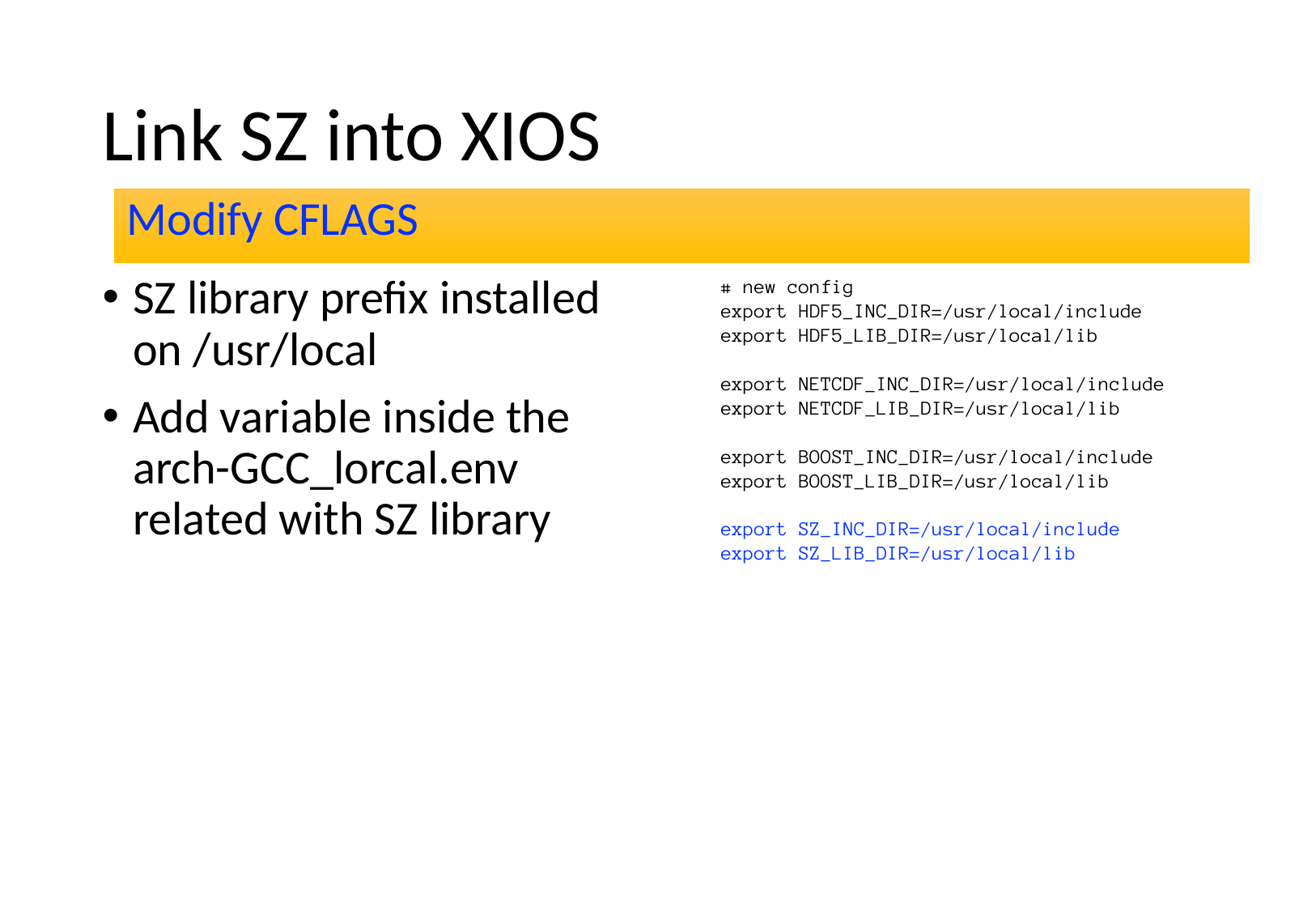

# Link SZ into XIOS
Modify CFLAGS
SZ library prefix installed on /usr/local
Add variable inside the arch-GCC_lorcal.env related with SZ library
# new config
export HDF5_INC_DIR=/usr/local/include
export HDF5_LIB_DIR=/usr/local/lib

export NETCDF_INC_DIR=/usr/local/include
export NETCDF_LIB_DIR=/usr/local/lib

export BOOST_INC_DIR=/usr/local/include
export BOOST_LIB_DIR=/usr/local/lib

export SZ_INC_DIR=/usr/local/include
export SZ_LIB_DIR=/usr/local/lib